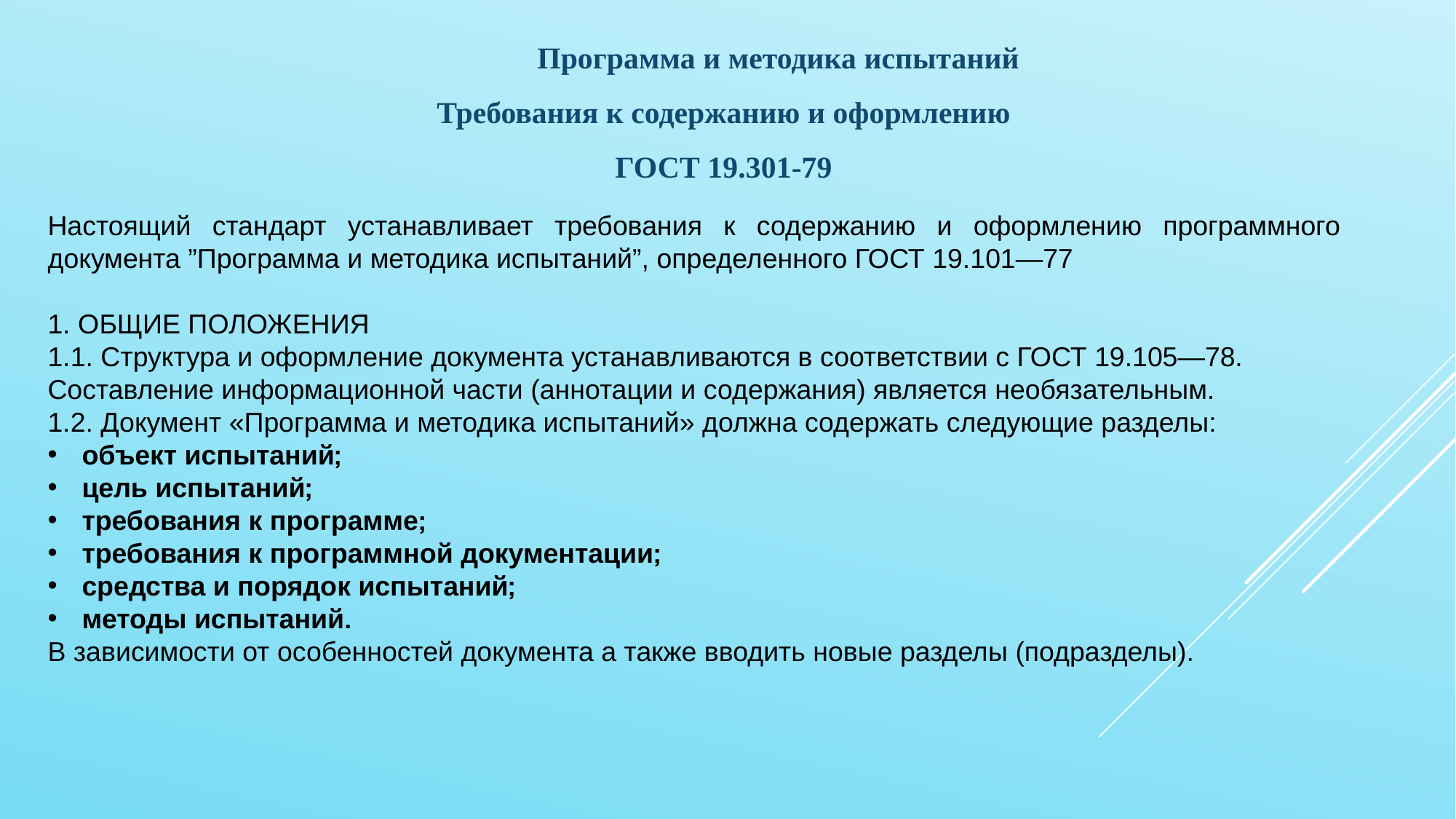

Программа и методика испытаний
Требования к содержанию и оформлению
 ГОСТ 19.301-79
Настоящий стандарт устанавливает требования к содержанию и оформлению программного документа ”Программа и методика испытаний”, определенного ГОСТ 19.101—77

1. ОБЩИЕ ПОЛОЖЕНИЯ
1.1. Структура и оформление документа устанавливаются в соответствии с ГОСТ 19.105—78.
Составление информационной части (аннотации и содержания) является необязательным.
1.2. Документ «Программа и методика испытаний» должна содержать следующие разделы:
объект испытаний;
цель испытаний;
требования к программе;
требования к программной документации;
средства и порядок испытаний;
методы испытаний.
В зависимости от особенностей документа а также вводить новые разделы (подразделы).